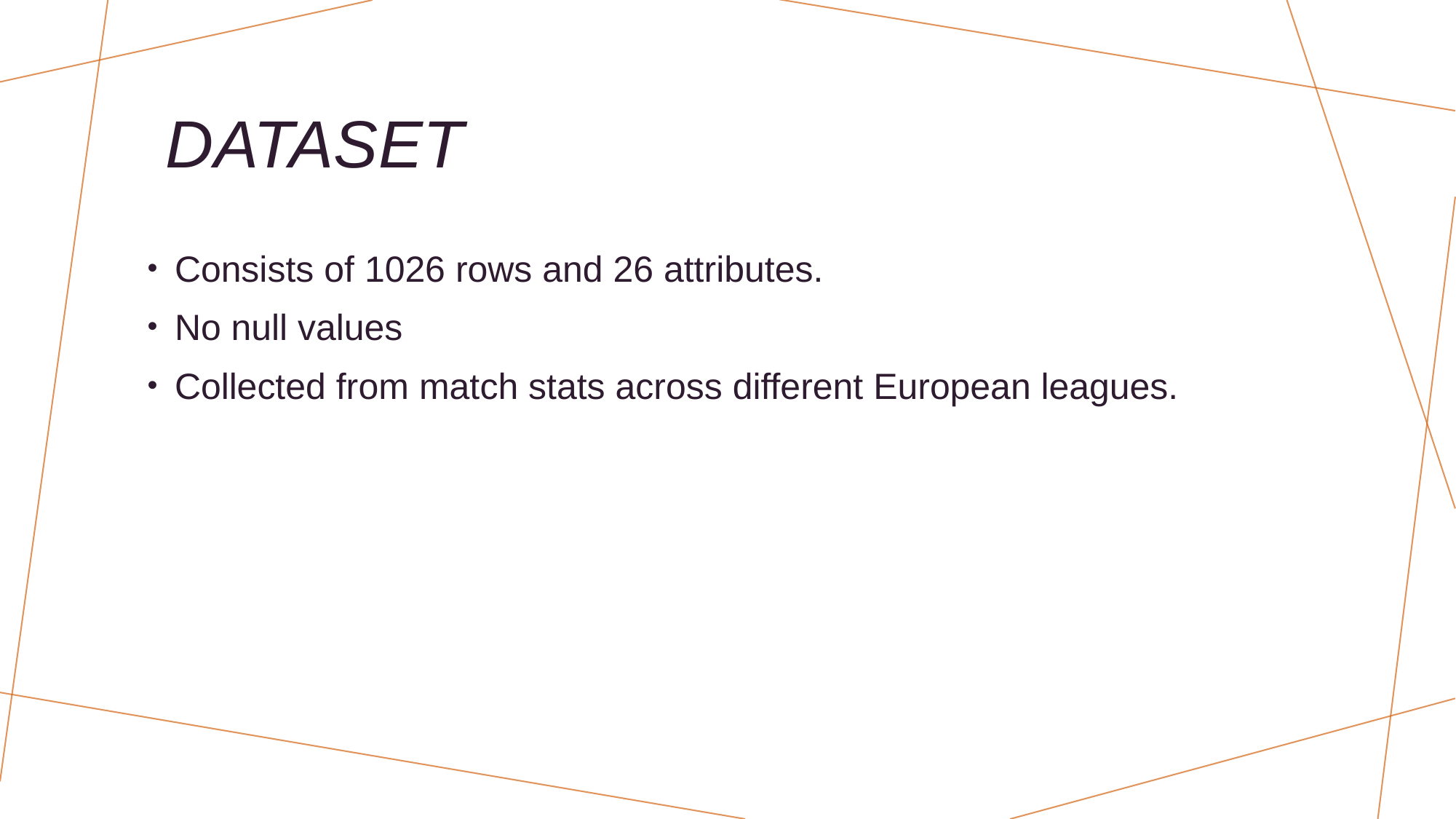

# Dataset
Consists of 1026 rows and 26 attributes.
No null values
Collected from match stats across different European leagues.